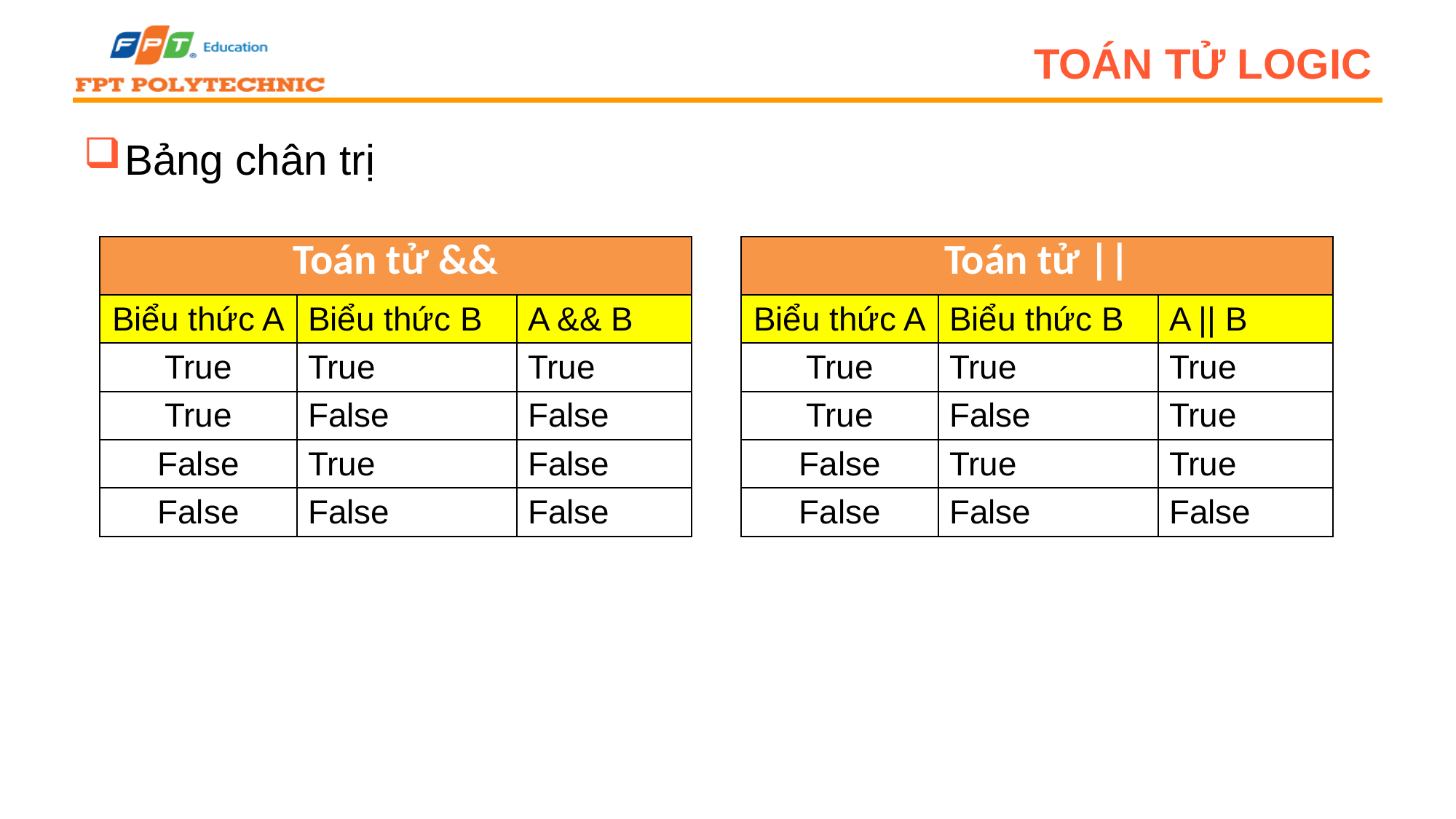

# TOÁN TỬ LOGIC
Bảng chân trị

| Toán tử && |  |  |
| --- | --- | --- |
| Biểu thức A | Biểu thức B | A && B |
| True | True | True |
| True | False | False |
| False | True | False |
| False | False | False |
| Toán tử || |  |  |
| --- | --- | --- |
| Biểu thức A | Biểu thức B | A || B |
| True | True | True |
| True | False | True |
| False | True | True |
| False | False | False |